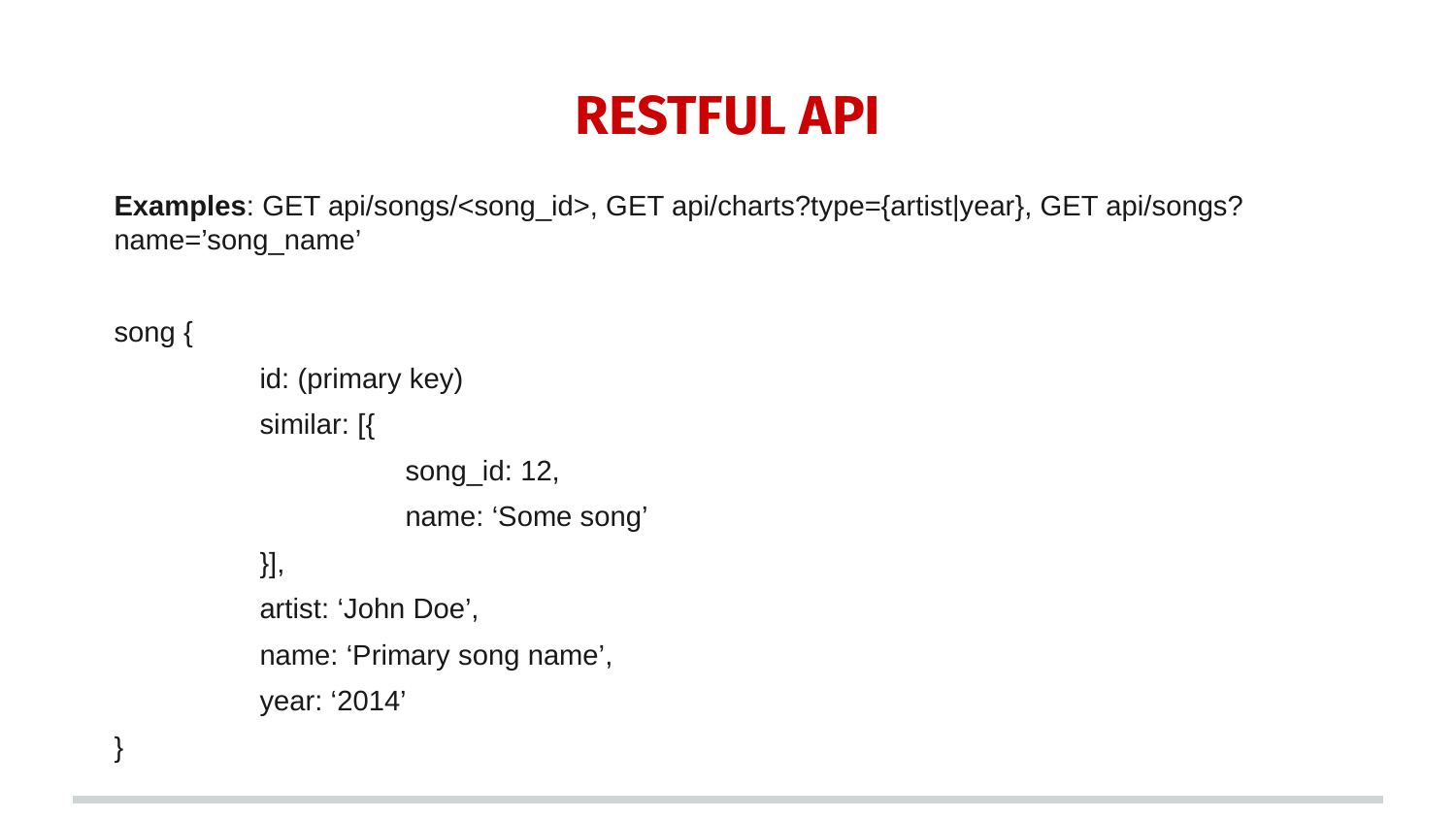

# RESTFUL API
Examples: GET api/songs/<song_id>, GET api/charts?type={artist|year}, GET api/songs?name=’song_name’

song {
	id: (primary key)
	similar: [{
		song_id: 12,
		name: ‘Some song’
	}],
	artist: ‘John Doe’,
	name: ‘Primary song name’,
	year: ‘2014’
}